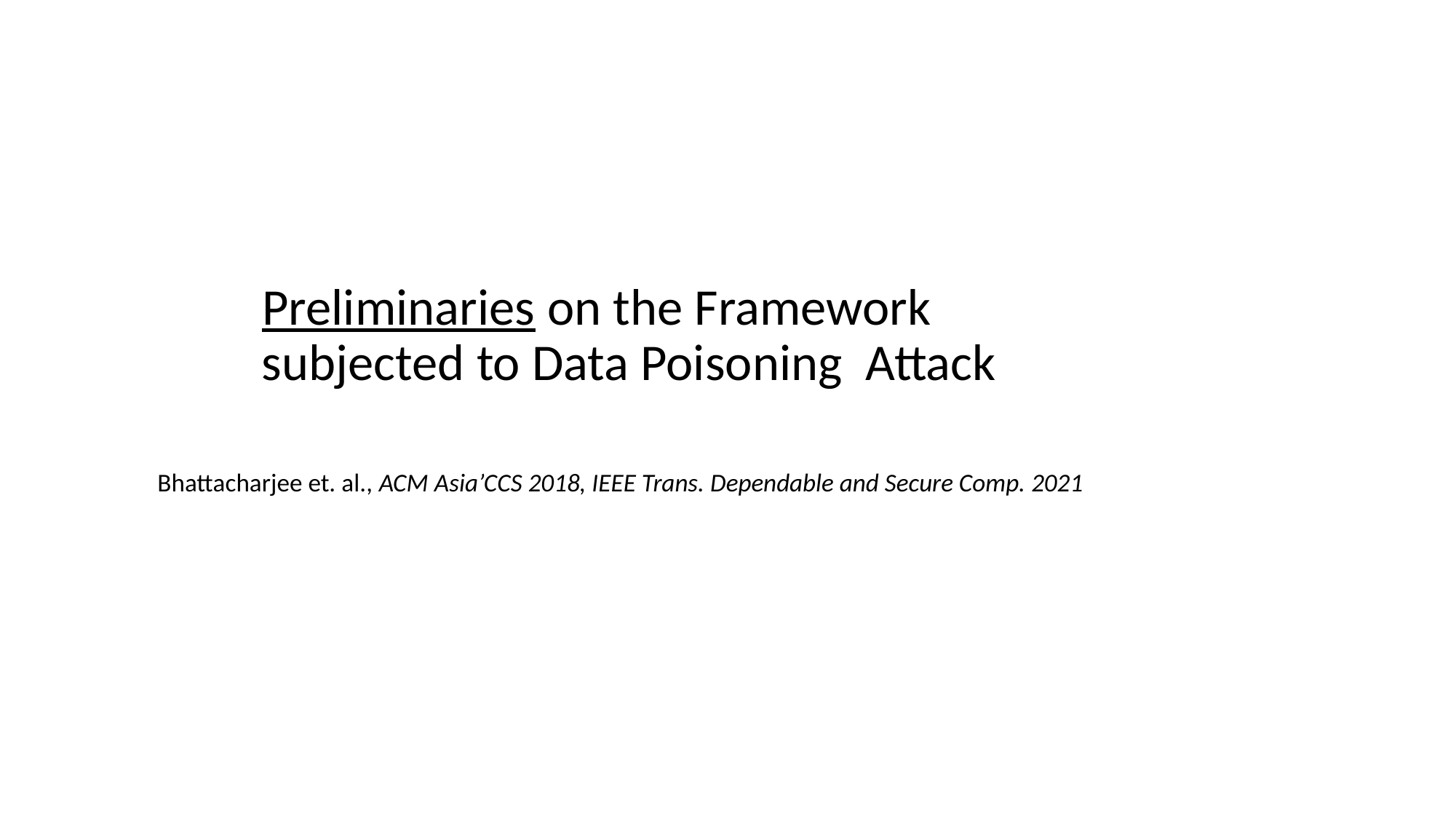

# Preliminaries on the Framework subjected to Data Poisoning  Attack Bhattacharjee et. al., ACM Asia’CCS 2018, IEEE Trans. Dependable and Secure Comp. 2021